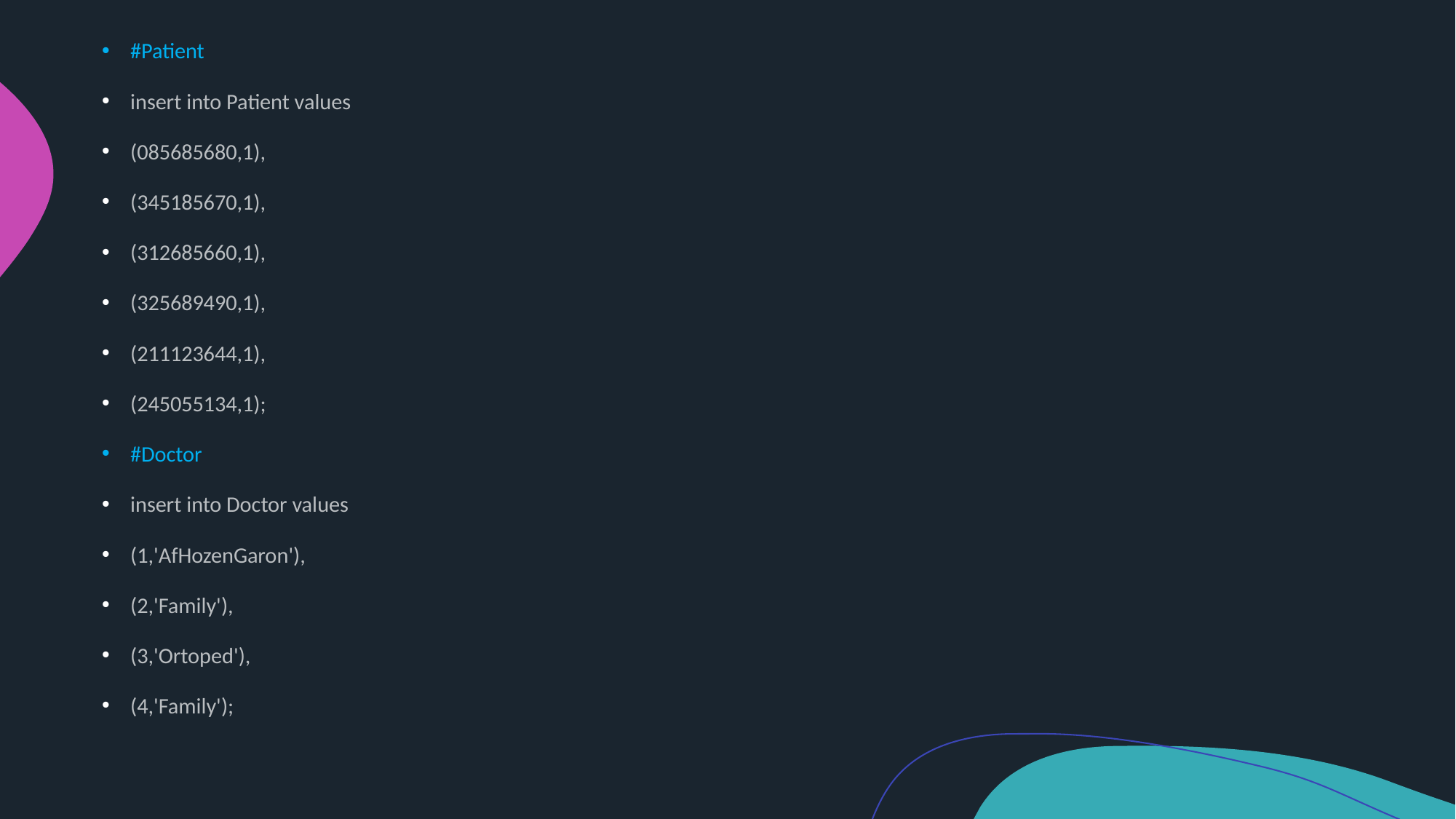

#Patient
insert into Patient values
(085685680,1),
(345185670,1),
(312685660,1),
(325689490,1),
(211123644,1),
(245055134,1);
#Doctor
insert into Doctor values
(1,'AfHozenGaron'),
(2,'Family'),
(3,'Ortoped'),
(4,'Family');